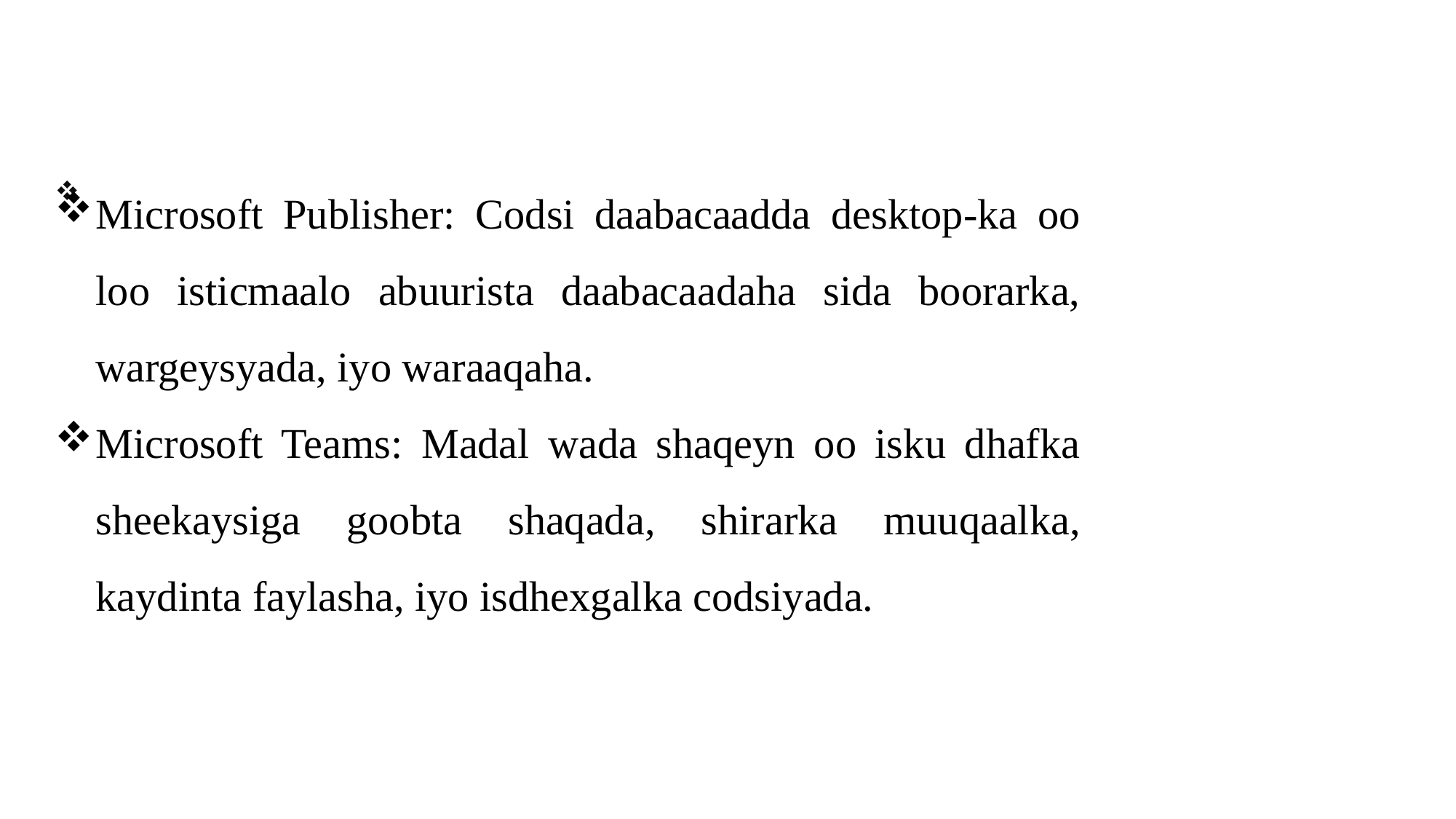

# . Xirmooyinkan wada jira waxaa ka mid ah: -
Microsoft Publisher: Codsi daabacaadda desktop-ka oo loo isticmaalo abuurista daabacaadaha sida boorarka, wargeysyada, iyo waraaqaha.
Microsoft Teams: Madal wada shaqeyn oo isku dhafka sheekaysiga goobta shaqada, shirarka muuqaalka, kaydinta faylasha, iyo isdhexgalka codsiyada.